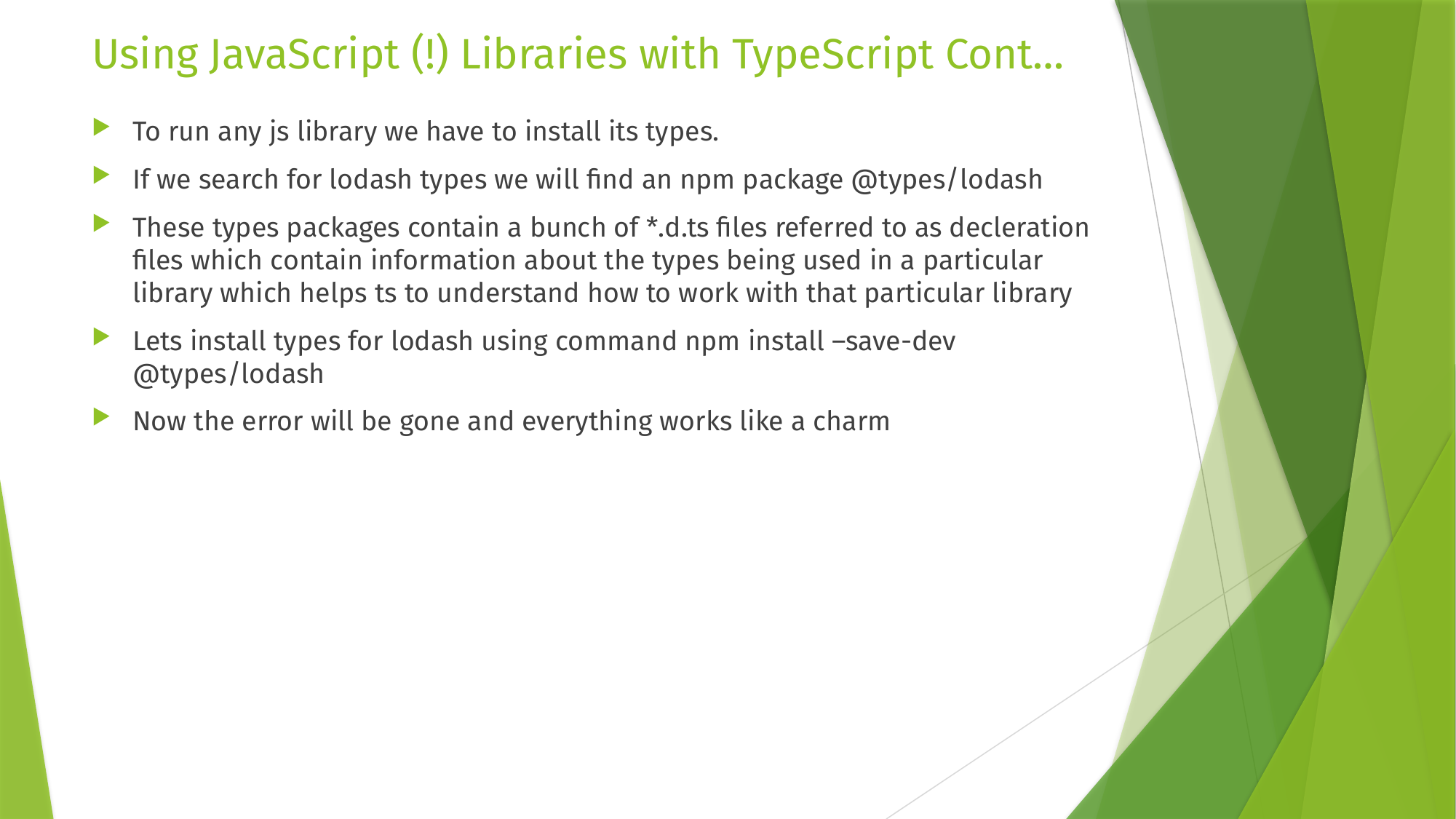

# Using JavaScript (!) Libraries with TypeScript Cont…
To run any js library we have to install its types.
If we search for lodash types we will find an npm package @types/lodash
These types packages contain a bunch of *.d.ts files referred to as decleration files which contain information about the types being used in a particular library which helps ts to understand how to work with that particular library
Lets install types for lodash using command npm install –save-dev @types/lodash
Now the error will be gone and everything works like a charm